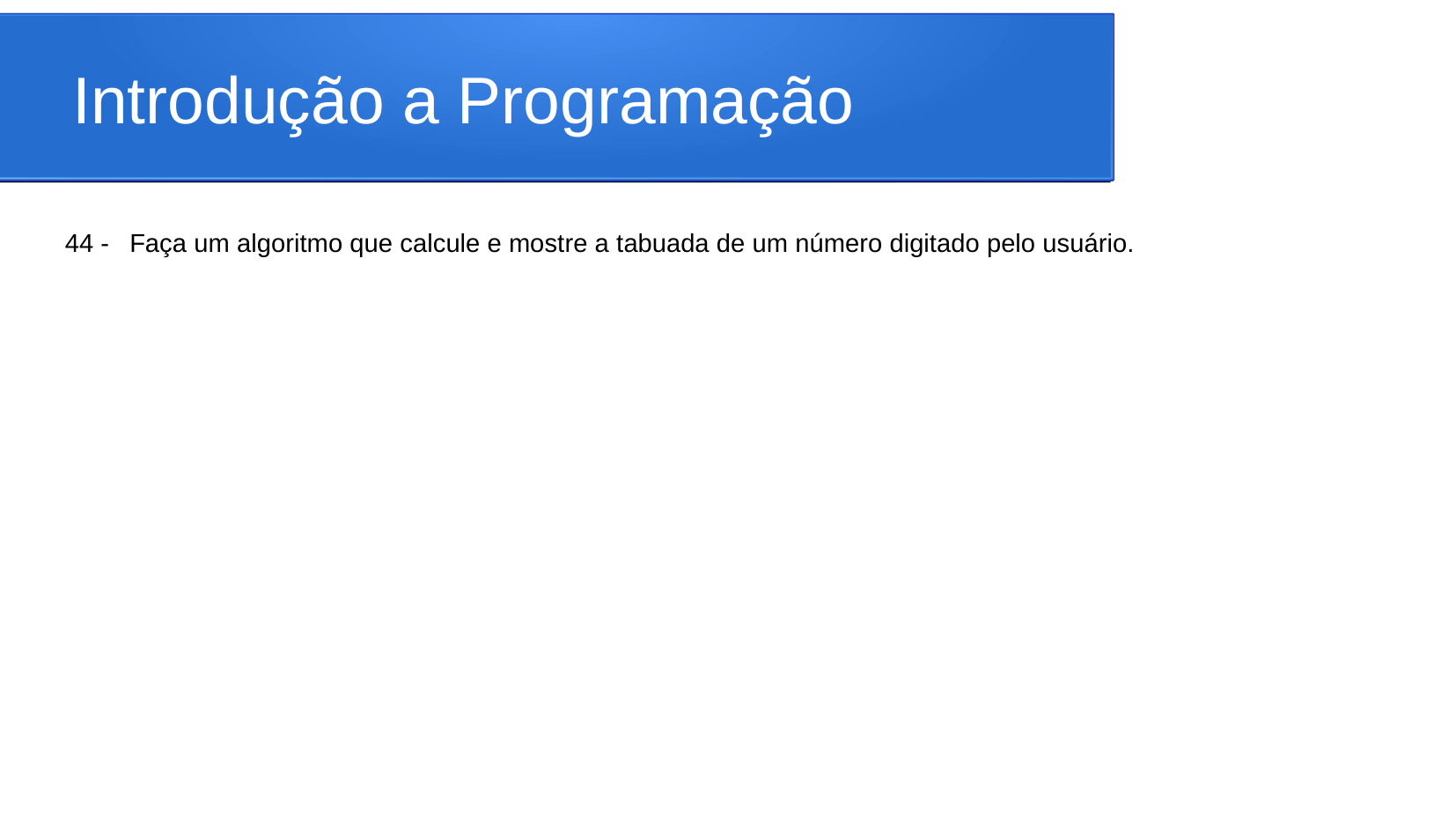

# Introdução a Programação
44 -	Faça um algoritmo que calcule e mostre a tabuada de um número digitado pelo usuário.